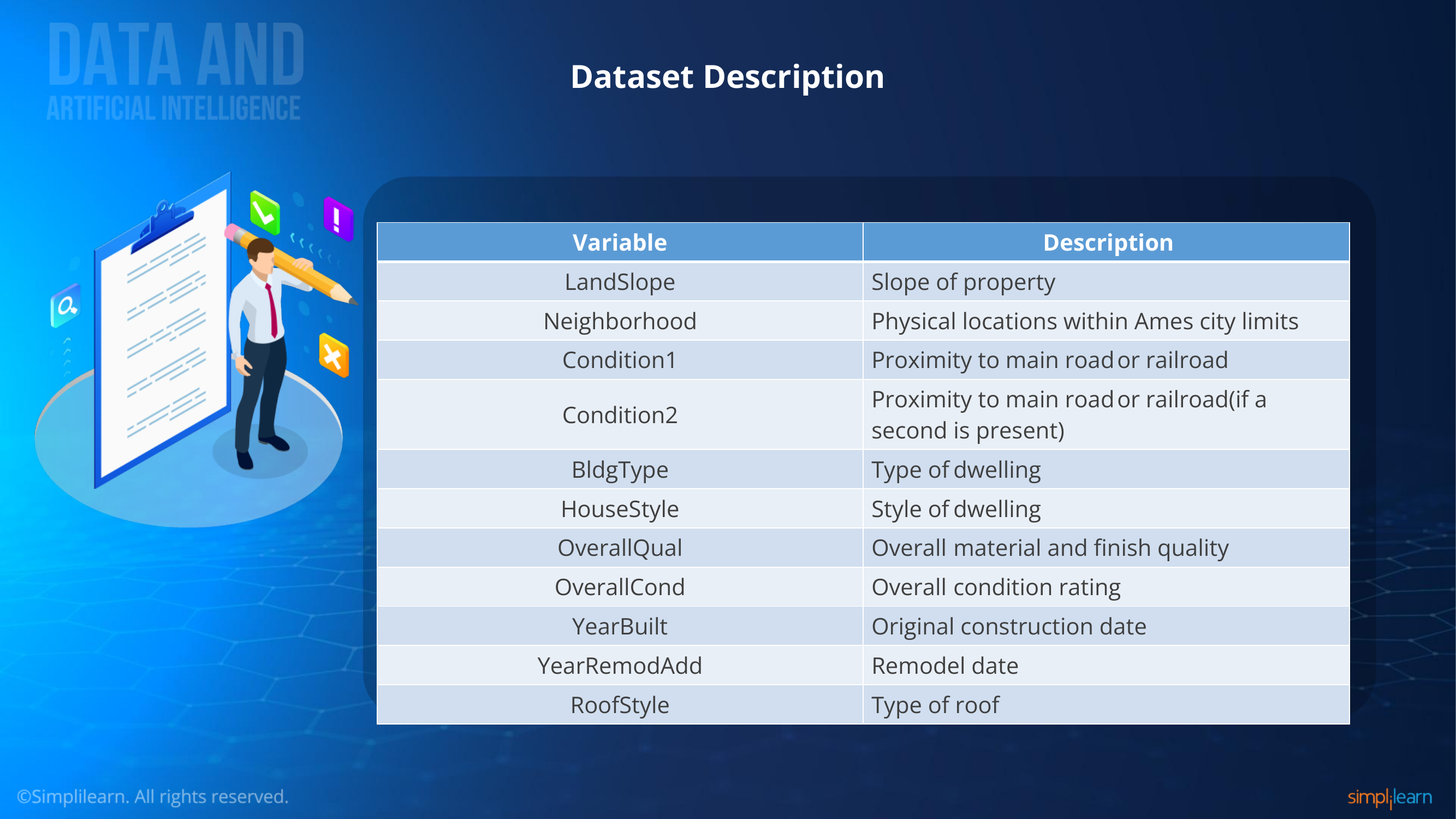

# Dataset Description

| Variable | Description |
| --- | --- |
| LandSlope | Slope of property |
| Neighborhood | Physical locations within Ames city limits |
| Condition1 | Proximity to main road or railroad |
| Condition2 | Proximity to main road or railroad(if a second is present) |
| BldgType | Type of dwelling |
| HouseStyle | Style of dwelling |
| OverallQual | Overall material and finish quality |
| OverallCond | Overall condition rating |
| YearBuilt | Original construction date |
| YearRemodAdd | Remodel date |
| RoofStyle | Type of roof |